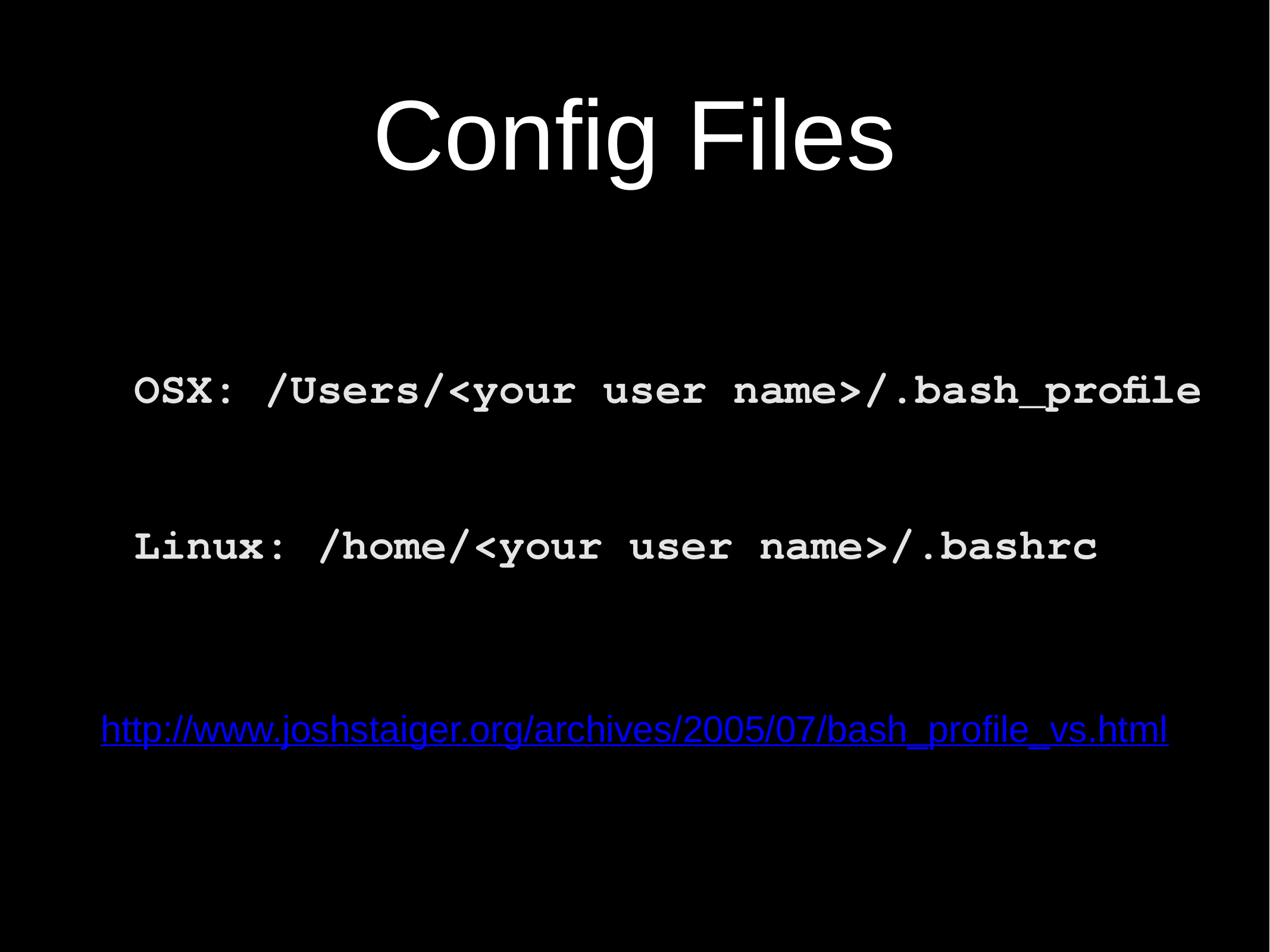

# Config Files
OSX: /Users/<your user name>/.bash_profile

Linux: /home/<your user name>/.bashrc

http://www.joshstaiger.org/archives/2005/07/bash_profile_vs.html